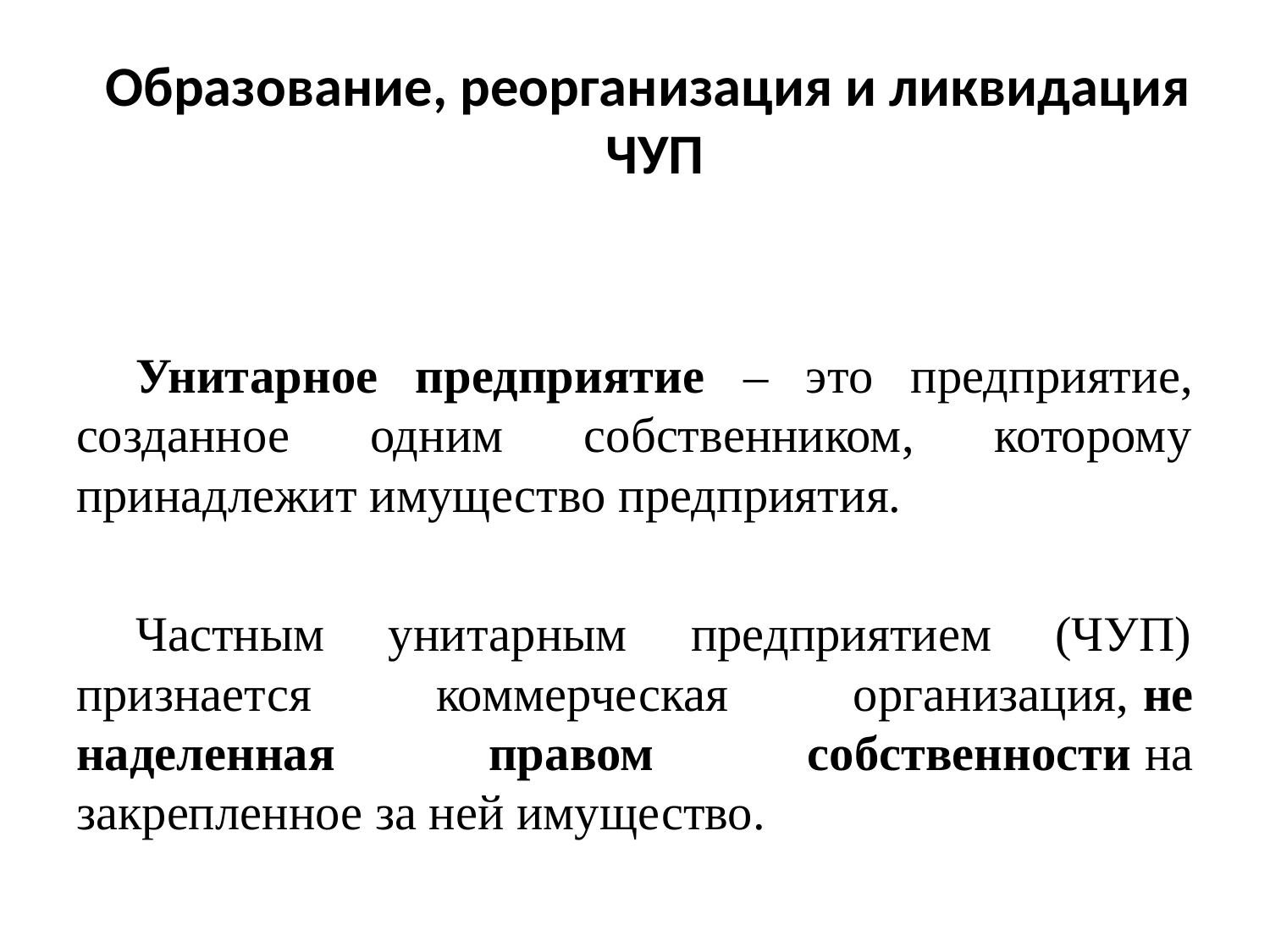

# Образование, реорганизация и ликвидация ЧУП

Унитарное предприятие – это предприятие, созданное одним собственником, которому принадлежит имущество предприятия.

Частным унитарным предприятием (ЧУП) признается коммерческая организация, не наделенная правом собственности на закрепленное за ней имущество.